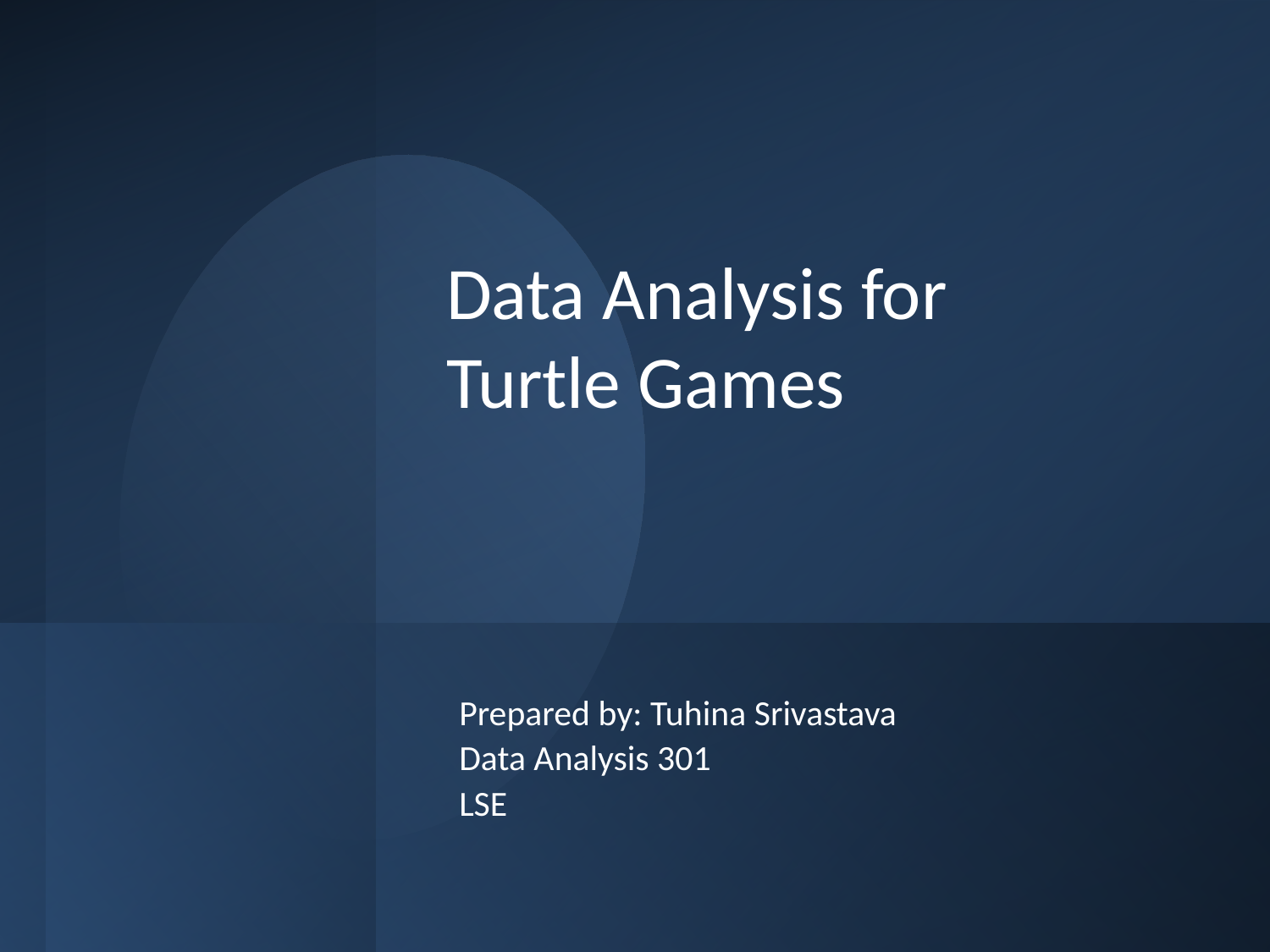

# Data Analysis for Turtle Games

Prepared by: Tuhina Srivastava
Data Analysis 301
LSE